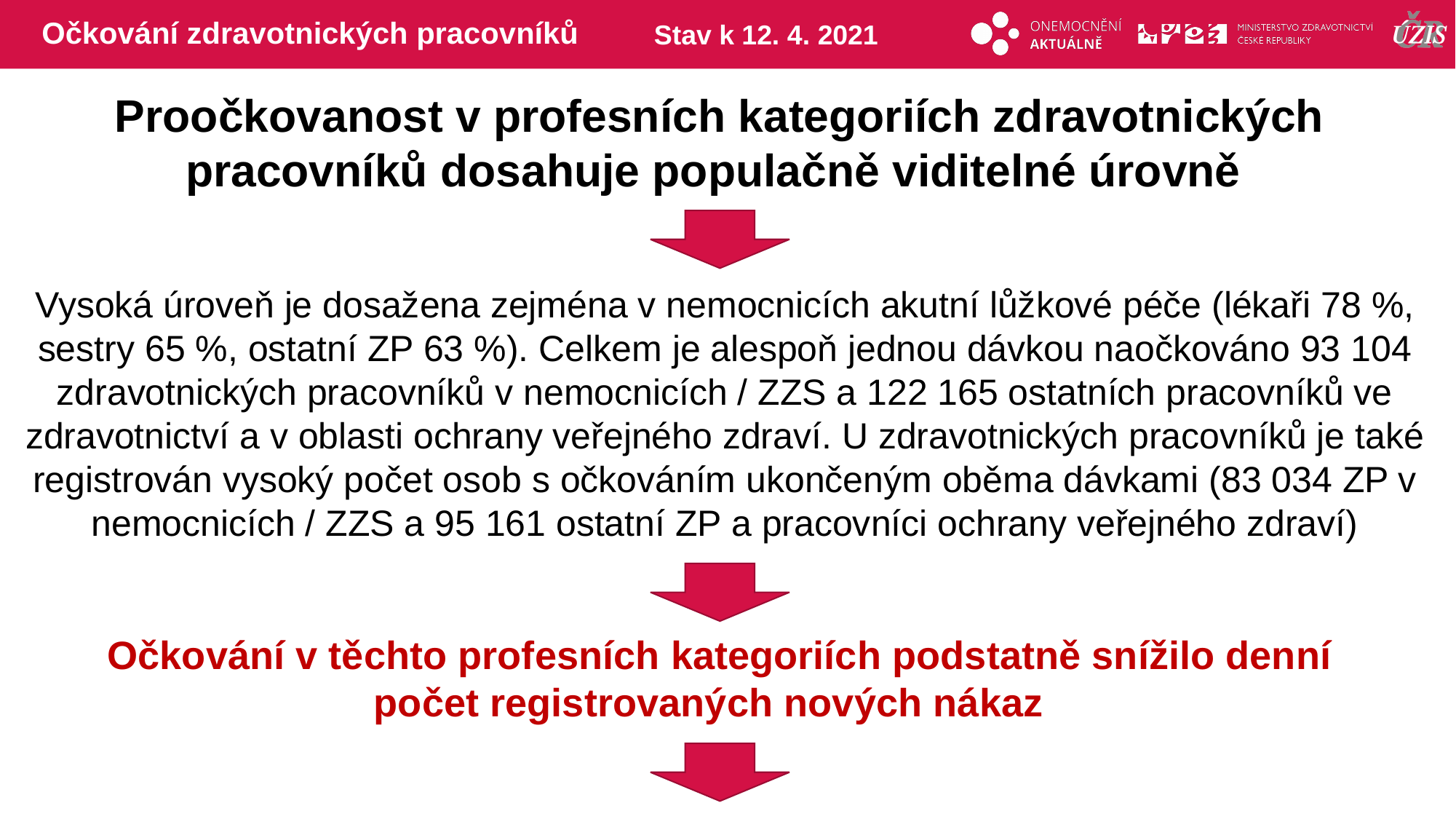

# Očkování zdravotnických pracovníků
Stav k 12. 4. 2021
Proočkovanost v profesních kategoriích zdravotnických pracovníků dosahuje populačně viditelné úrovně

Vysoká úroveň je dosažena zejména v nemocnicích akutní lůžkové péče (lékaři 78 %, sestry 65 %, ostatní ZP 63 %). Celkem je alespoň jednou dávkou naočkováno 93 104 zdravotnických pracovníků v nemocnicích / ZZS a 122 165 ostatních pracovníků ve zdravotnictví a v oblasti ochrany veřejného zdraví. U zdravotnických pracovníků je také registrován vysoký počet osob s očkováním ukončeným oběma dávkami (83 034 ZP v nemocnicích / ZZS a 95 161 ostatní ZP a pracovníci ochrany veřejného zdraví)

Očkování v těchto profesních kategoriích podstatně snížilo denní počet registrovaných nových nákaz